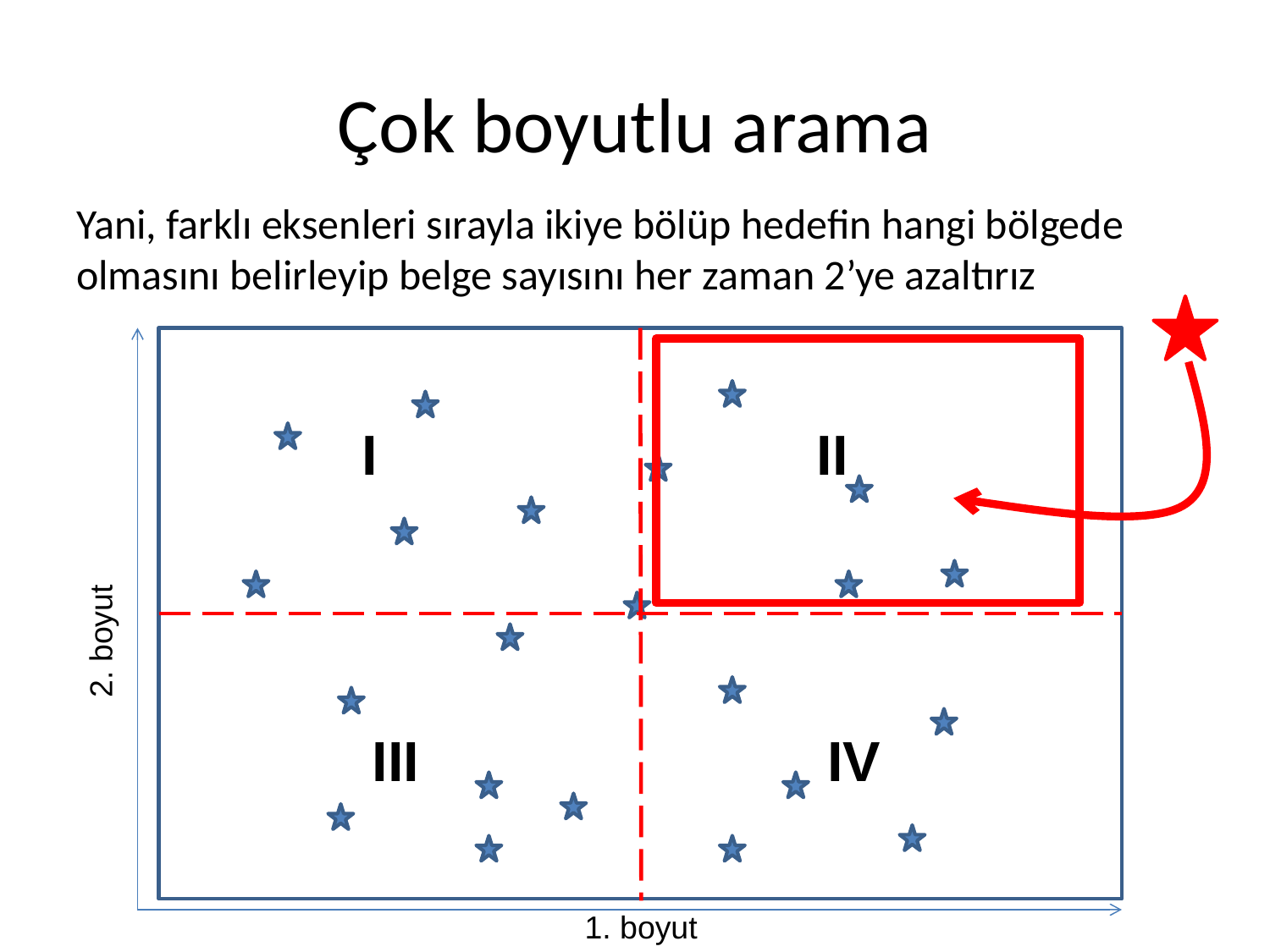

# Çok boyutlu arama
Yani, farklı eksenleri sırayla ikiye bölüp hedefin hangi bölgede olmasını belirleyip belge sayısını her zaman 2’ye azaltırız

I
II

2. boyut

III
IV

1. boyut